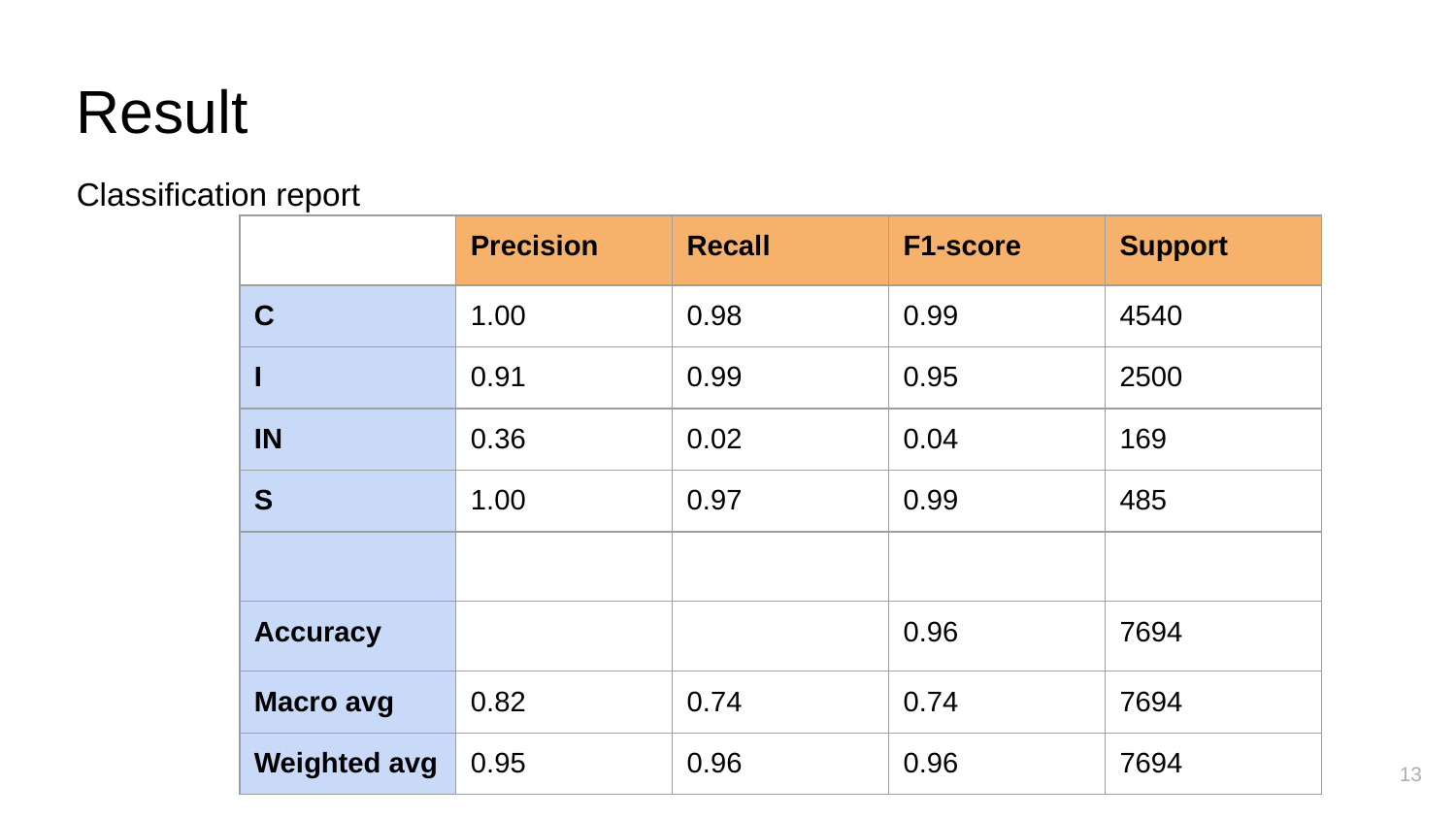

# Result
Classification report
|  | Precision | Recall | F1-score | Support |
| --- | --- | --- | --- | --- |
| C | 1.00 | 0.98 | 0.99 | 4540 |
| I | 0.91 | 0.99 | 0.95 | 2500 |
| IN | 0.36 | 0.02 | 0.04 | 169 |
| S | 1.00 | 0.97 | 0.99 | 485 |
|  |  |  |  |  |
| Accuracy |  |  | 0.96 | 7694 |
| Macro avg | 0.82 | 0.74 | 0.74 | 7694 |
| Weighted avg | 0.95 | 0.96 | 0.96 | 7694 |
13